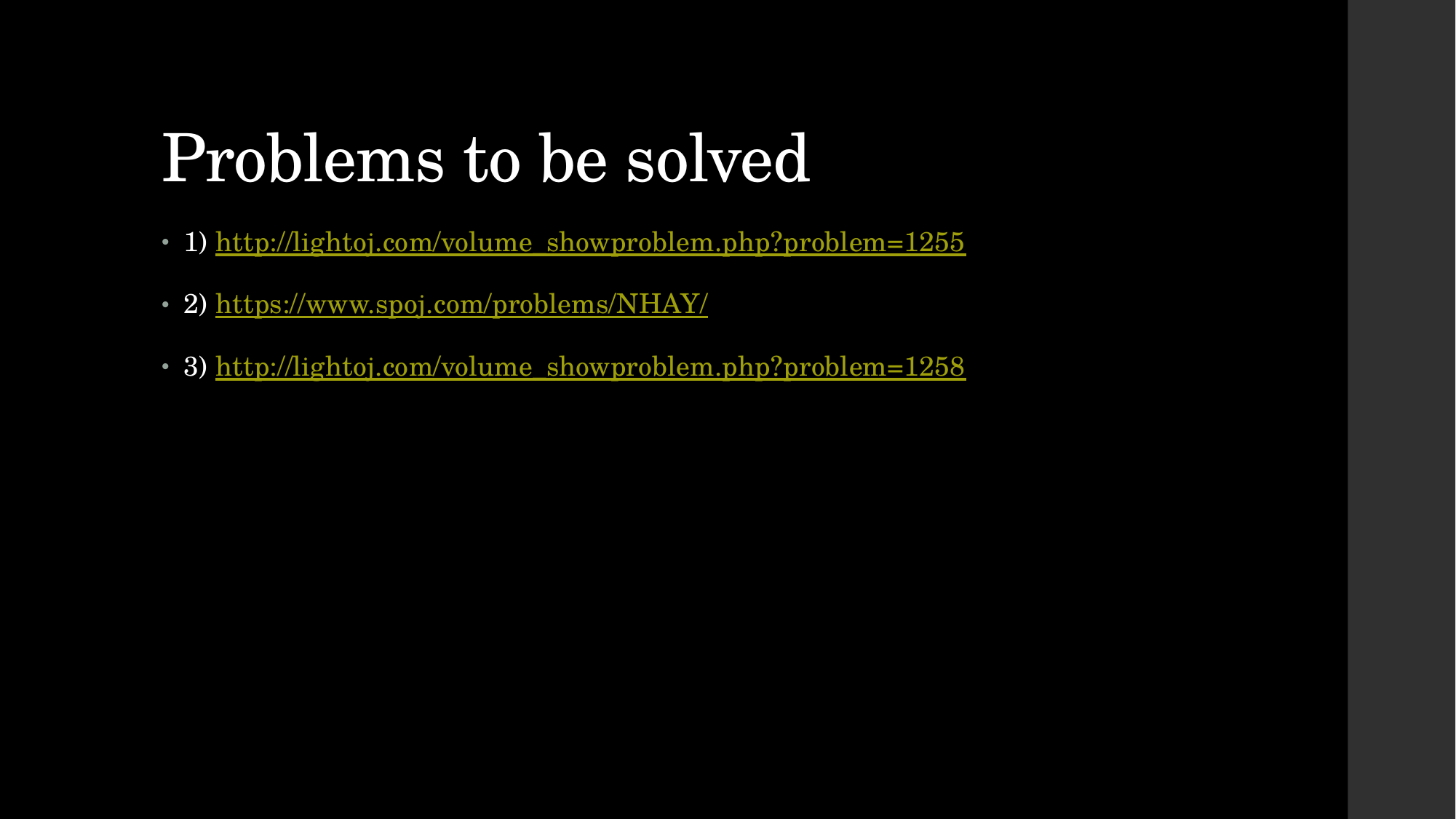

# Problems to be solved
1) http://lightoj.com/volume_showproblem.php?problem=1255
2) https://www.spoj.com/problems/NHAY/
3) http://lightoj.com/volume_showproblem.php?problem=1258